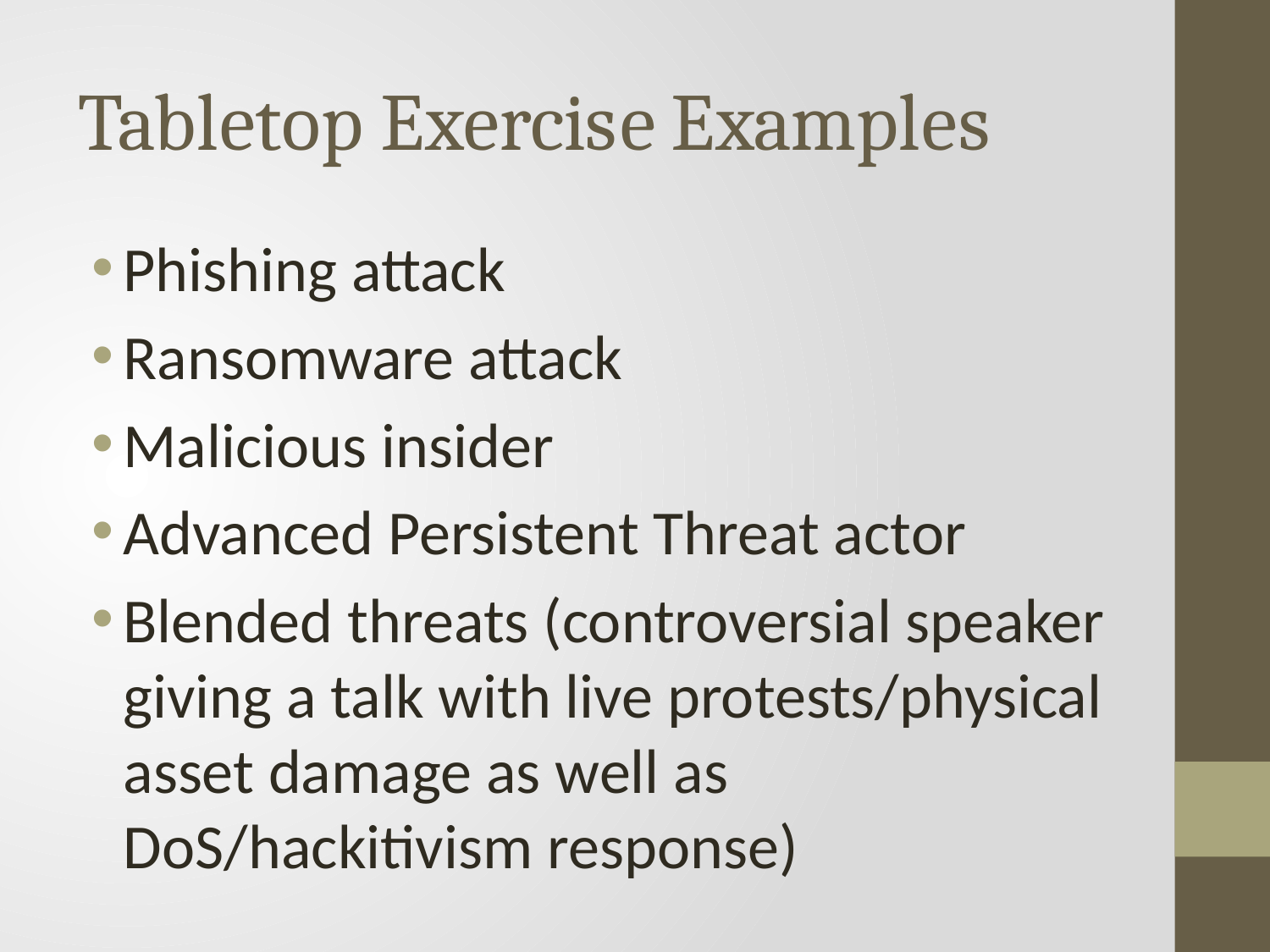

# Tabletop Exercise Examples
Phishing attack
Ransomware attack
Malicious insider
Advanced Persistent Threat actor
Blended threats (controversial speaker giving a talk with live protests/physical asset damage as well as DoS/hackitivism response)